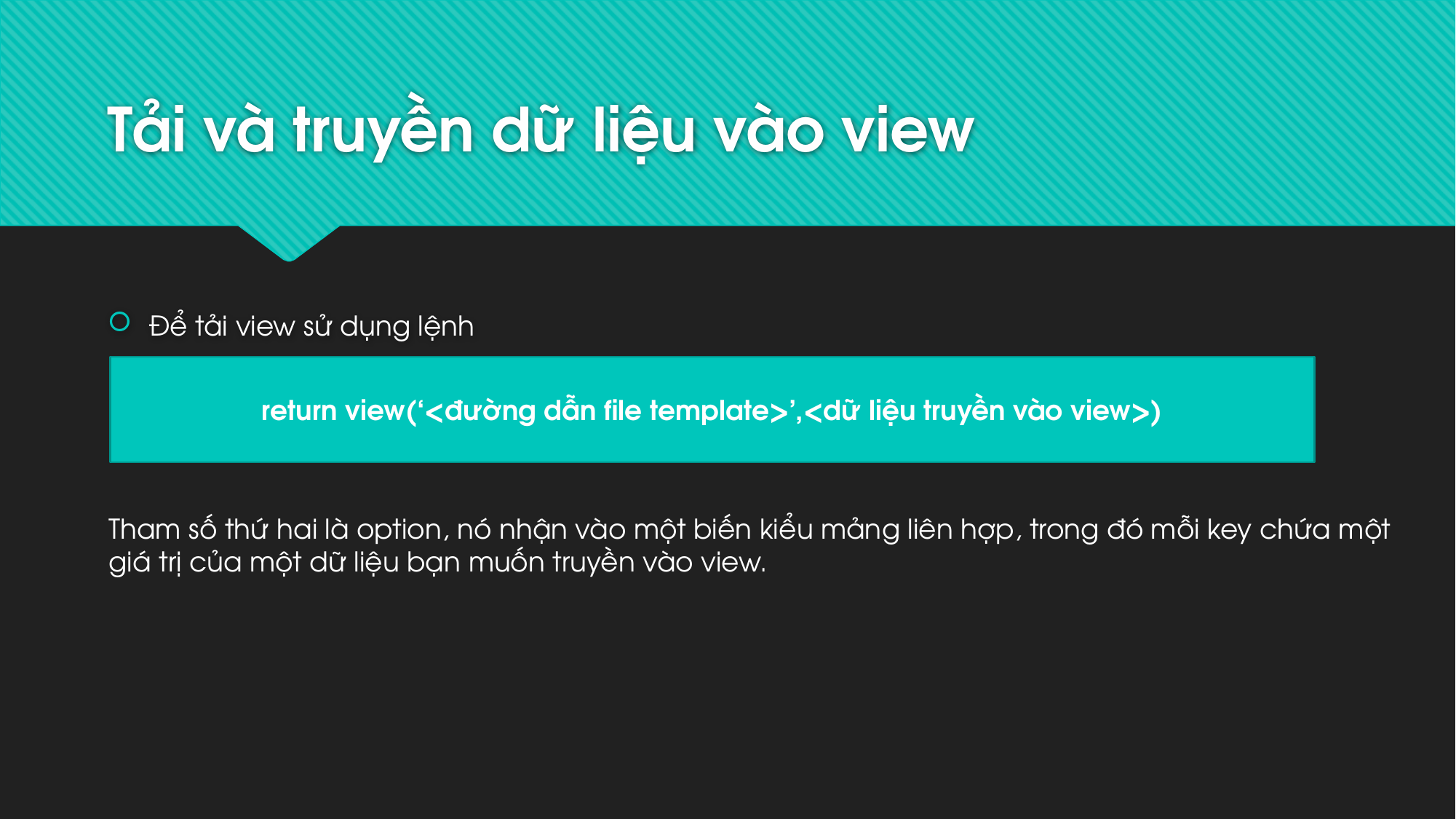

# Tải và truyền dữ liệu vào view
Để tải view sử dụng lệnh

return view(‘<đường dẫn file template>’,<dữ liệu truyền vào view>)
Tham số thứ hai là option, nó nhận vào một biến kiểu mảng liên hợp, trong đó mỗi key chứa một giá trị của một dữ liệu bạn muốn truyền vào view.